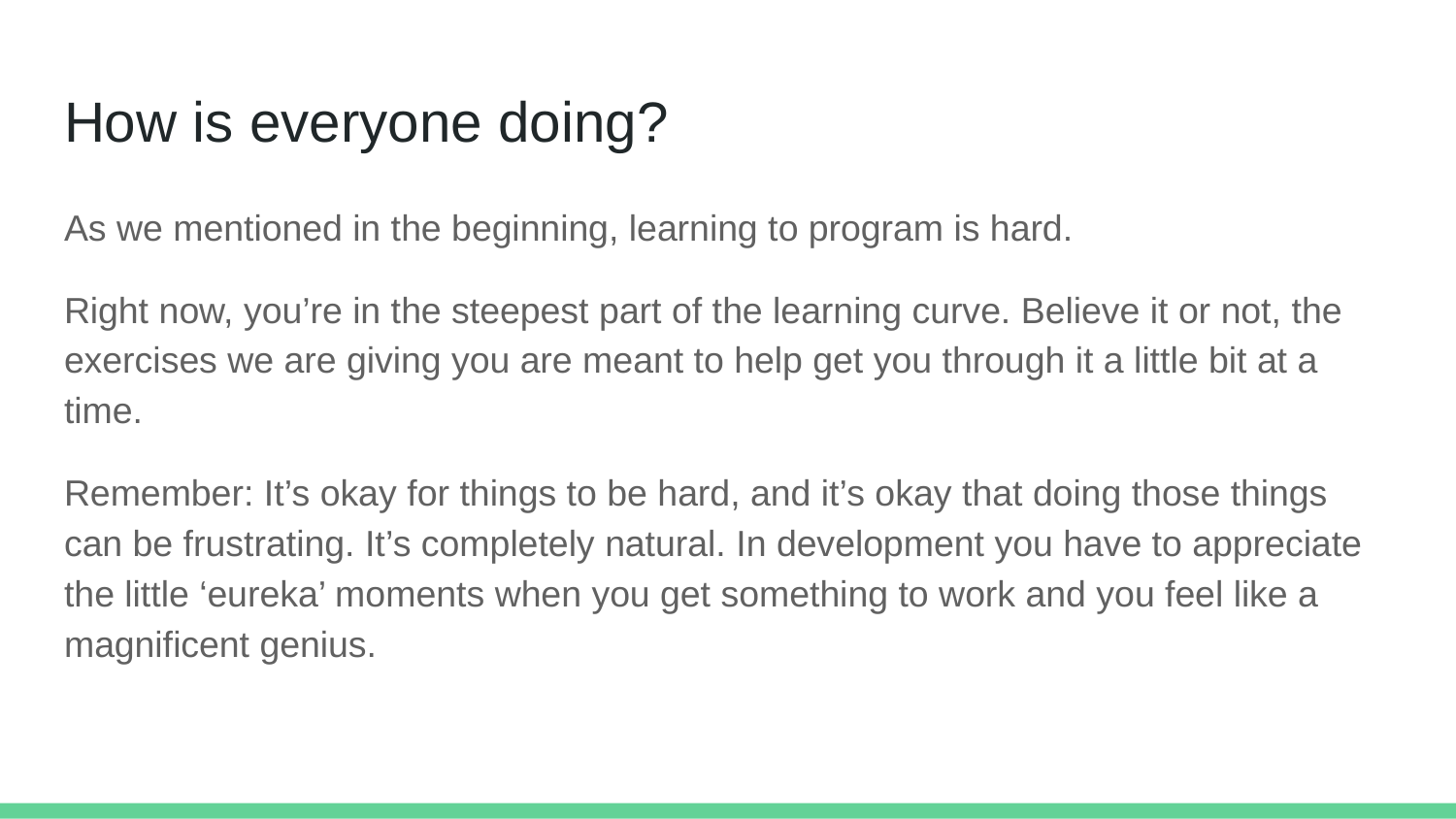

# How is everyone doing?
As we mentioned in the beginning, learning to program is hard.
Right now, you’re in the steepest part of the learning curve. Believe it or not, the exercises we are giving you are meant to help get you through it a little bit at a time.
Remember: It’s okay for things to be hard, and it’s okay that doing those things can be frustrating. It’s completely natural. In development you have to appreciate the little ‘eureka’ moments when you get something to work and you feel like a magnificent genius.